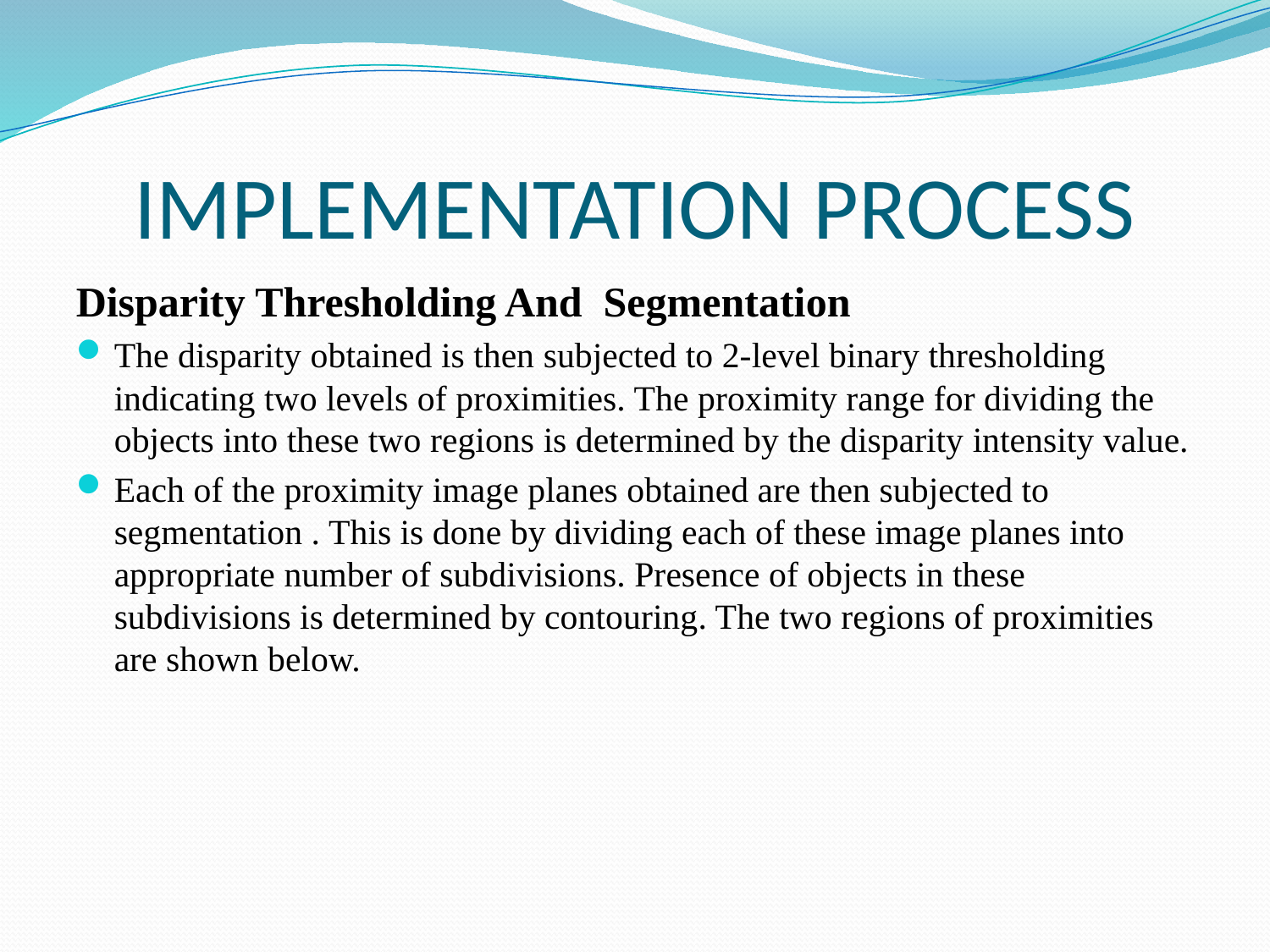

# IMPLEMENTATION PROCESS
Disparity Thresholding And  Segmentation
The disparity obtained is then subjected to 2-level binary thresholding indicating two levels of proximities. The proximity range for dividing the objects into these two regions is determined by the disparity intensity value.
Each of the proximity image planes obtained are then subjected to segmentation . This is done by dividing each of these image planes into appropriate number of subdivisions. Presence of objects in these subdivisions is determined by contouring. The two regions of proximities are shown below.